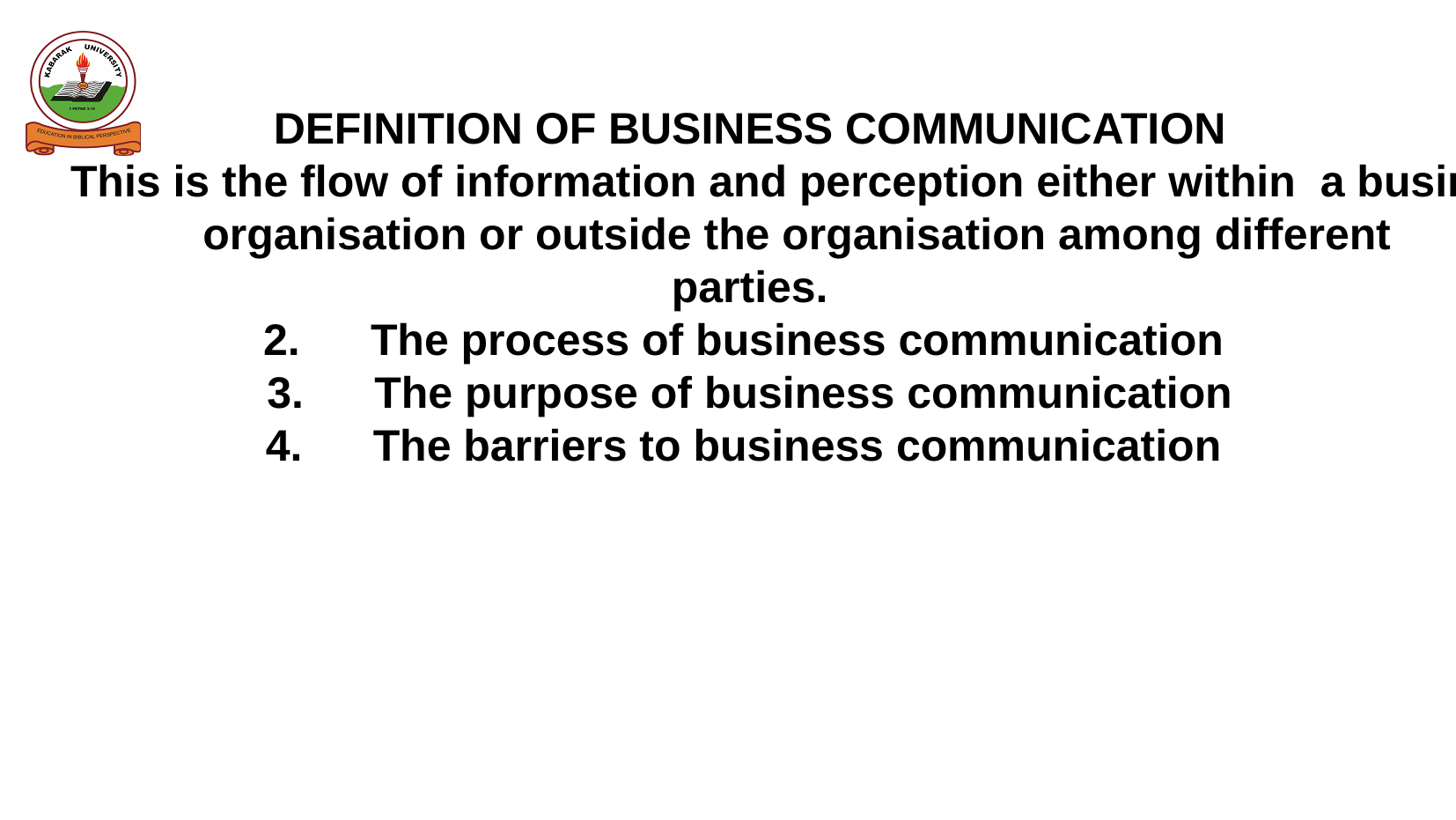

DEFINITION OF BUSINESS COMMUNICATION
 This is the flow of information and perception either within  a business organisation or outside the organisation among different
parties.
The process of business communication
The purpose of business communication
The barriers to business communication